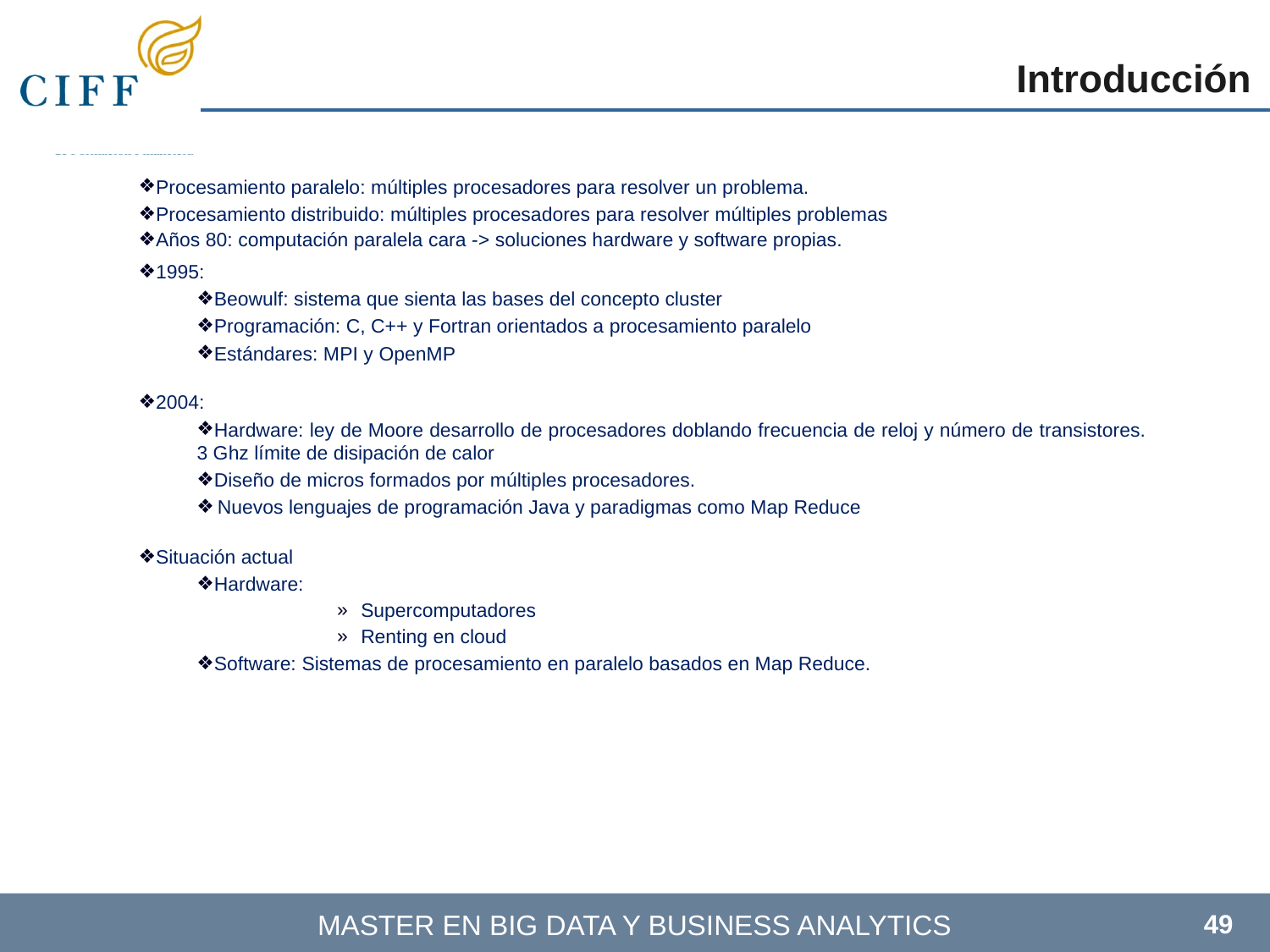

Introducción
Procesamiento paralelo: múltiples procesadores para resolver un problema.
Procesamiento distribuido: múltiples procesadores para resolver múltiples problemas

Años 80: computación paralela cara -> soluciones hardware y software propias.

1995:
Beowulf: sistema que sienta las bases del concepto cluster
Programación: C, C++ y Fortran orientados a procesamiento paralelo
Estándares: MPI y OpenMP
2004:
Hardware: ley de Moore desarrollo de procesadores doblando frecuencia de reloj y número de transistores. 3 Ghz límite de disipación de calor
Diseño de micros formados por múltiples procesadores.
 Nuevos lenguajes de programación Java y paradigmas como Map Reduce

Situación actual
Hardware:
Supercomputadores
Renting en cloud
Software: Sistemas de procesamiento en paralelo basados en Map Reduce.

49